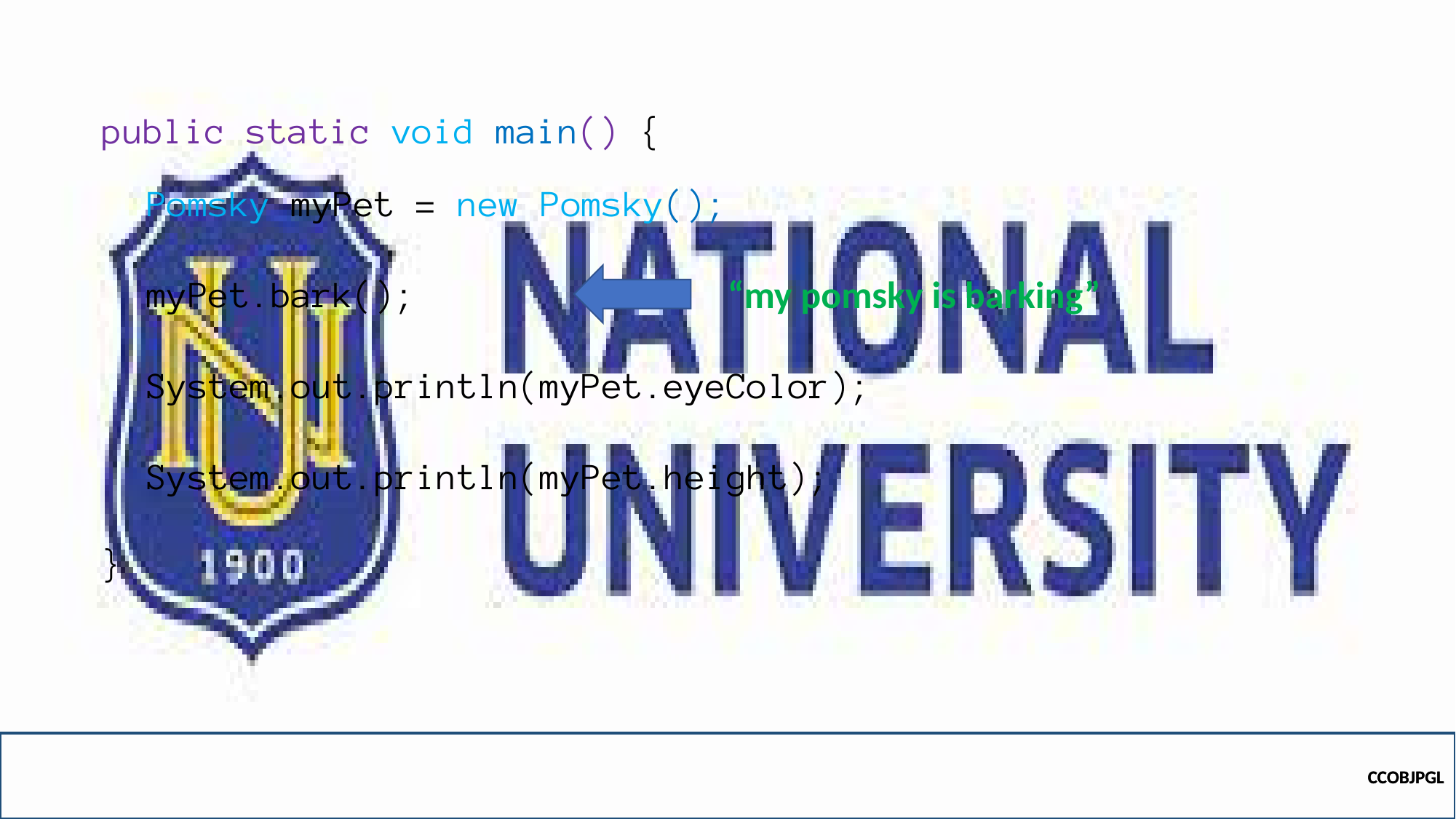

public static void main() {
Pomsky myPet = new Pomsky();

myPet.bark();

System.out.println(myPet.eyeColor);

System.out.println(myPet.height);

“my pomsky is barking”

}
CCOBJPGL
CCOBJPGL